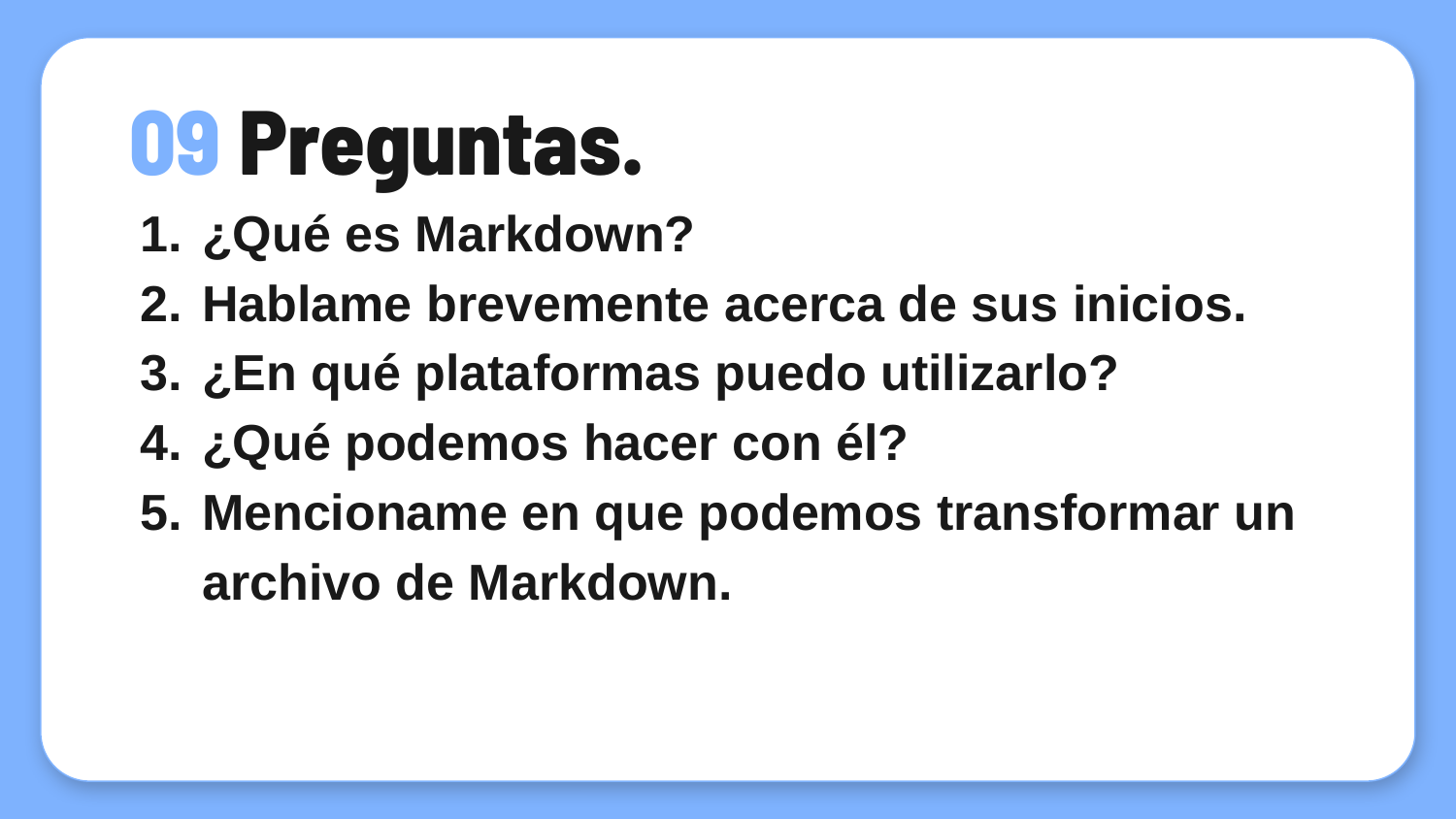

# 09 Preguntas.
¿Qué es Markdown?
Hablame brevemente acerca de sus inicios.
¿En qué plataformas puedo utilizarlo?
¿Qué podemos hacer con él?
Mencioname en que podemos transformar un archivo de Markdown.